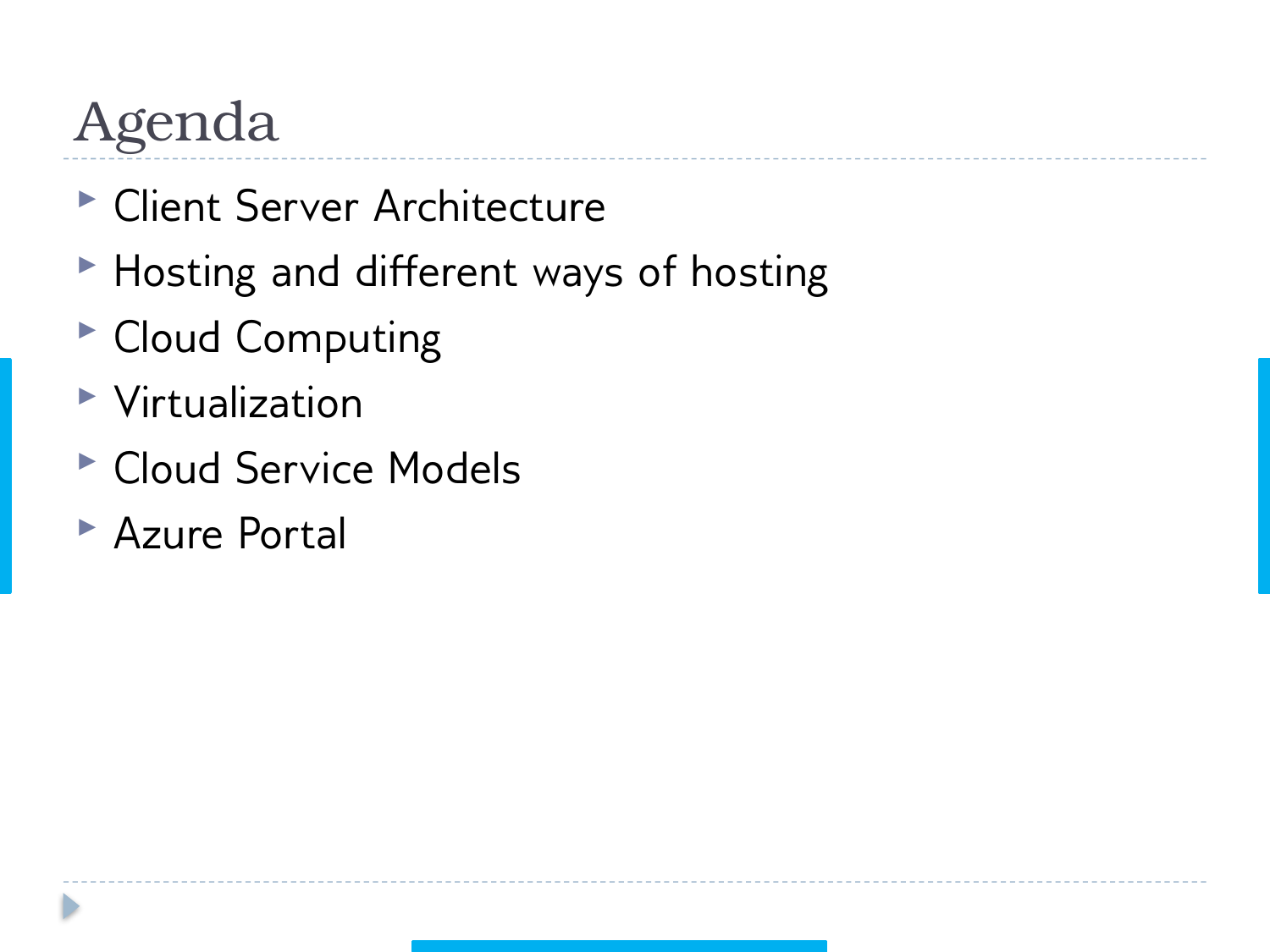

# Agenda
Client Server Architecture
Hosting and different ways of hosting
Cloud Computing
Virtualization
Cloud Service Models
Azure Portal